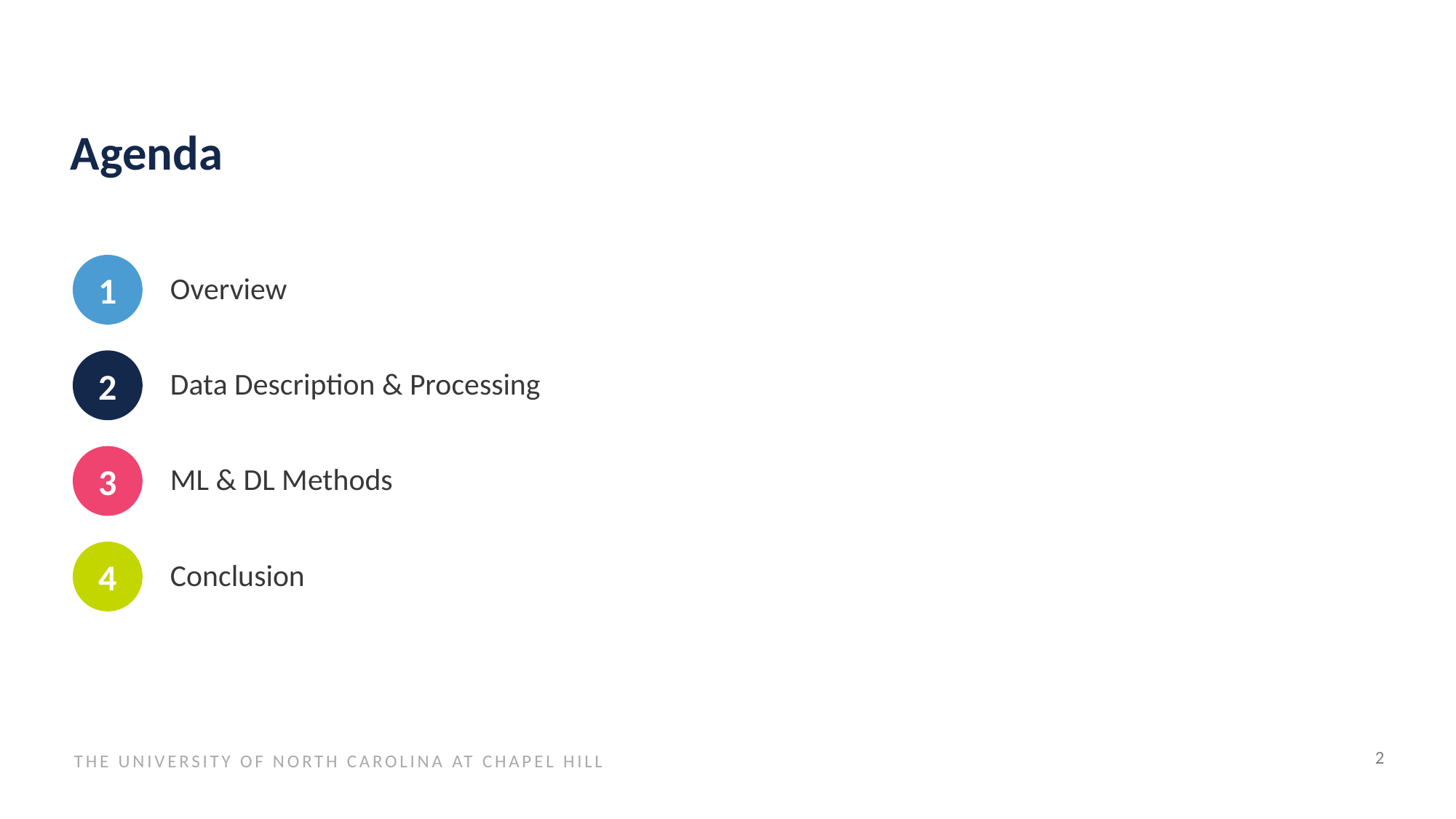

# Agenda
Overview
Data Description & Processing
ML & DL Methods
Conclusion
2